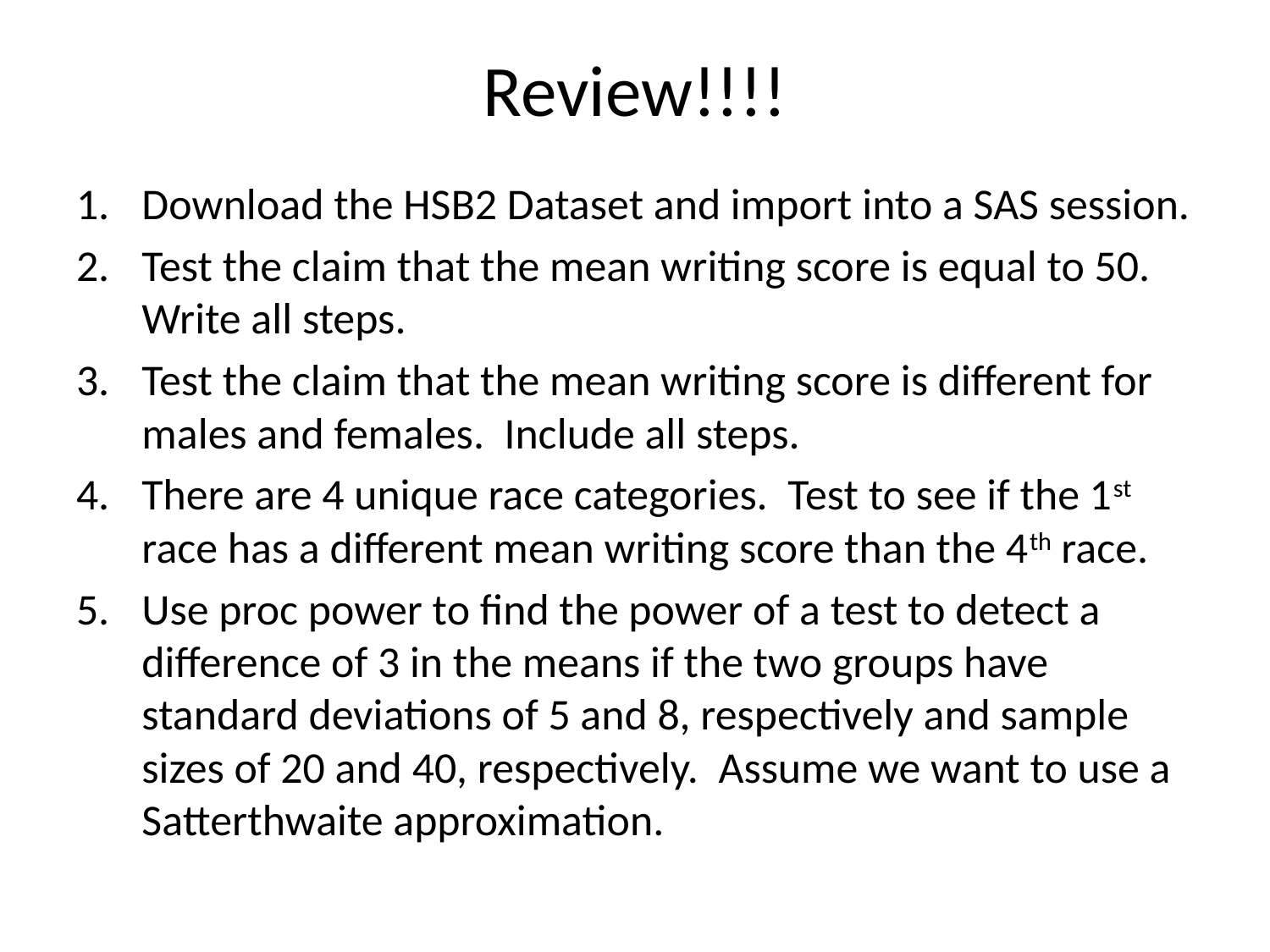

# Review!!!!
Download the HSB2 Dataset and import into a SAS session.
Test the claim that the mean writing score is equal to 50.  Write all steps.
Test the claim that the mean writing score is different for males and females.  Include all steps.
There are 4 unique race categories.  Test to see if the 1st  race has a different mean writing score than the 4th race.
Use proc power to find the power of a test to detect a difference of 3 in the means if the two groups have standard deviations of 5 and 8, respectively and sample sizes of 20 and 40, respectively.  Assume we want to use a Satterthwaite approximation.